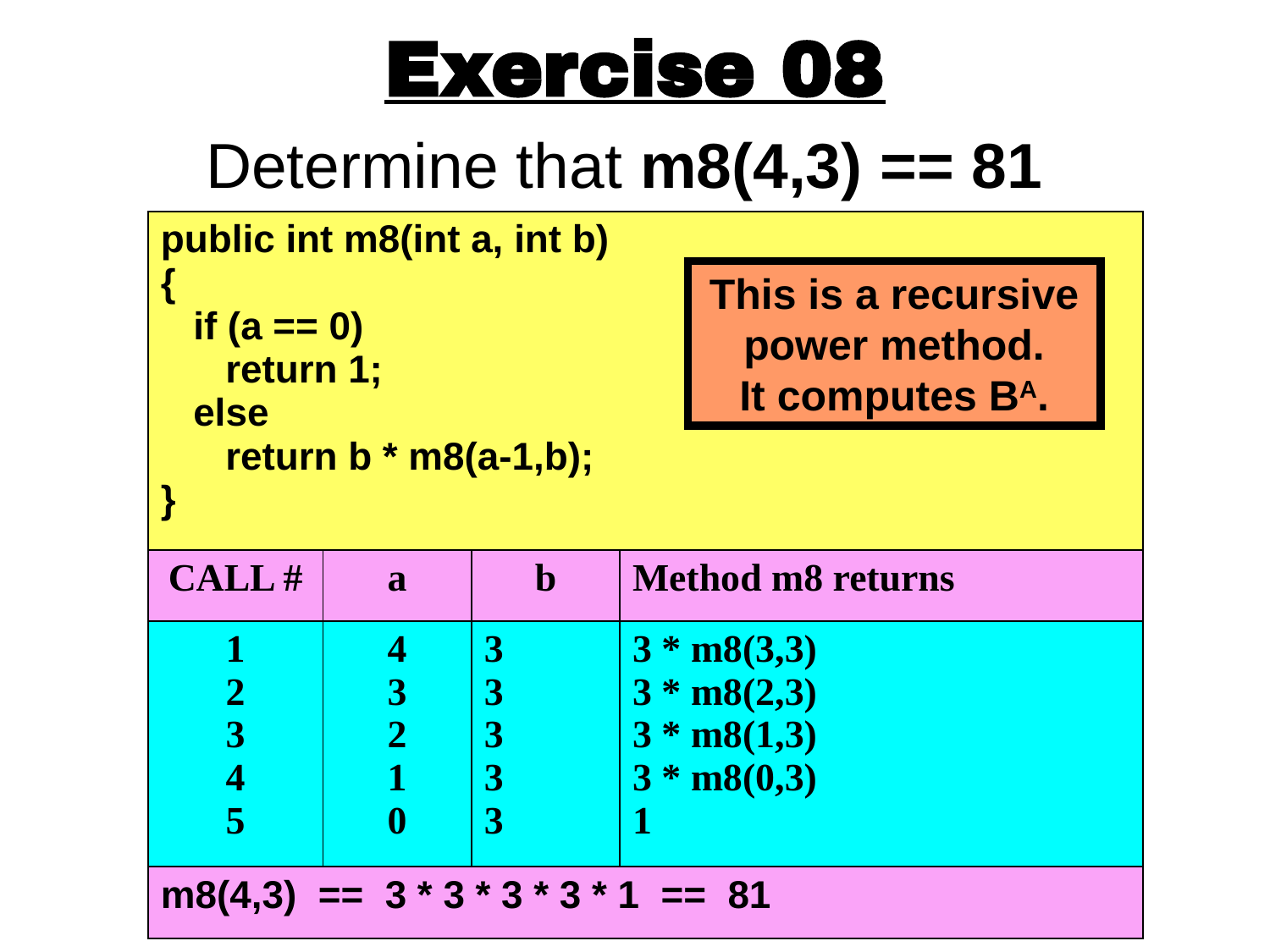

# Exercise 08 Determine that m8(4,3) == 81
| public int m8(int a, int b) { if (a == 0) return 1; else return b \* m8(a-1,b); } |  |  |  |
| --- | --- | --- | --- |
| CALL # | a | b | Method m8 returns |
| 1 2 3 4 5 | 4 3 2 1 0 | 3 3 3 3 3 | 3 \* m8(3,3) 3 \* m8(2,3) 3 \* m8(1,3) 3 \* m8(0,3) 1 |
| m8(4,3) == 3 \* 3 \* 3 \* 3 \* 1 == 81 |  |  |  |
This is a recursive power method.
It computes BA.